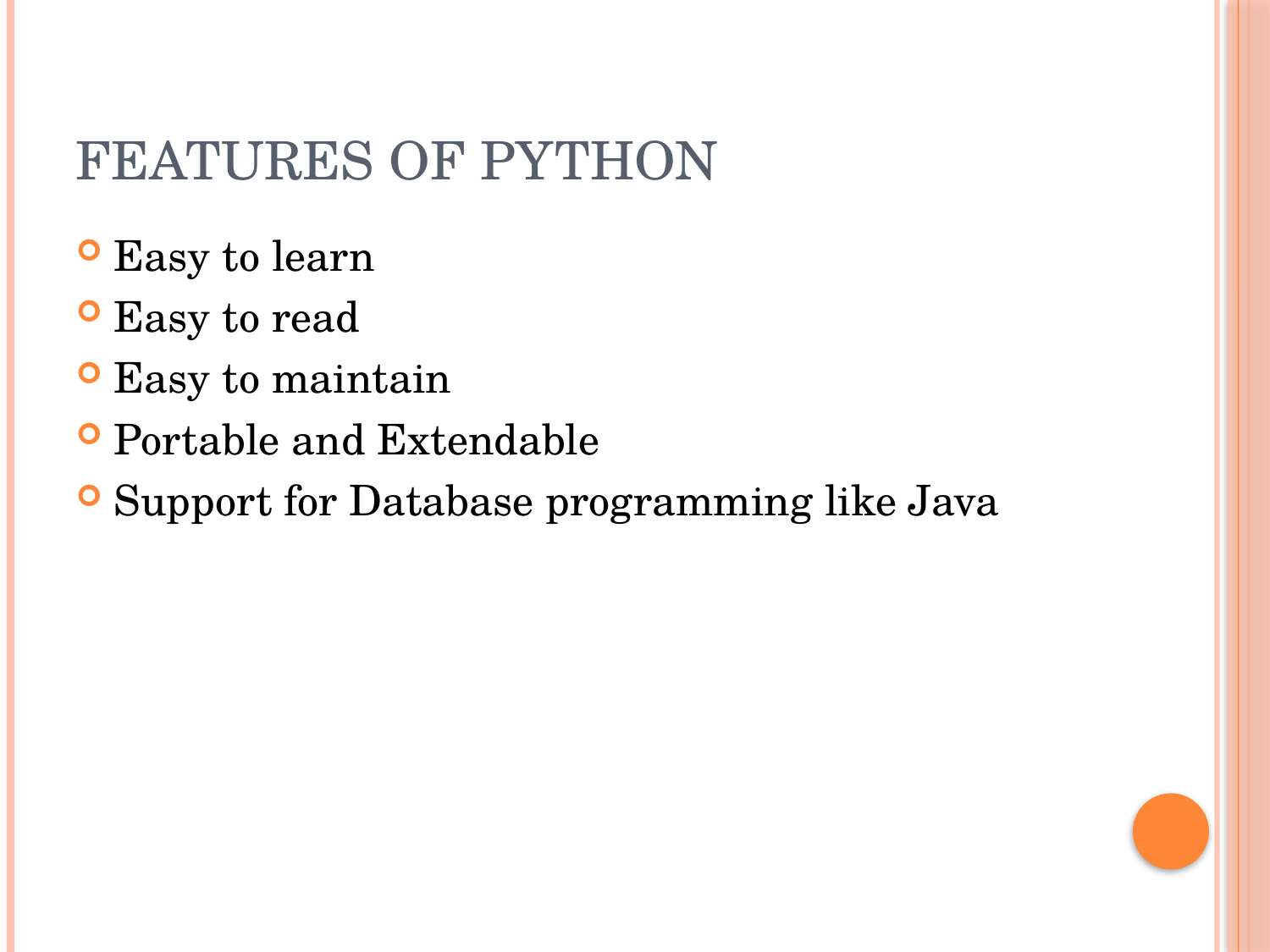

# Features of python
Easy to learn
Easy to read
Easy to maintain
Portable and Extendable
Support for Database programming like Java